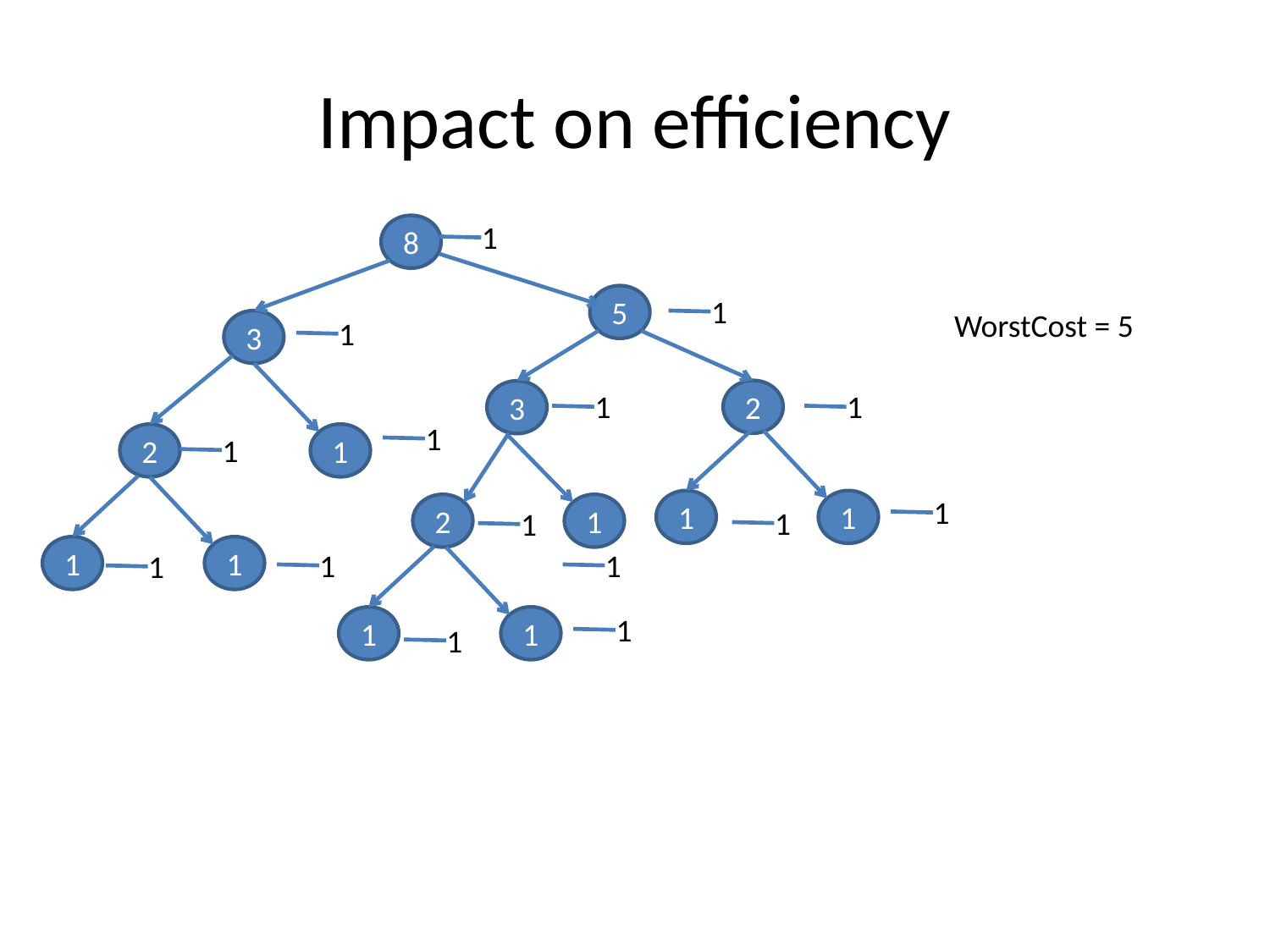

# Impact on efficiency
1
8
5
1
1
3
2
1
2
3
1
1
1
1
1
1
2
1
1
1
1
1
1
1
1
1
1
1
1
1
WorstCost = 5